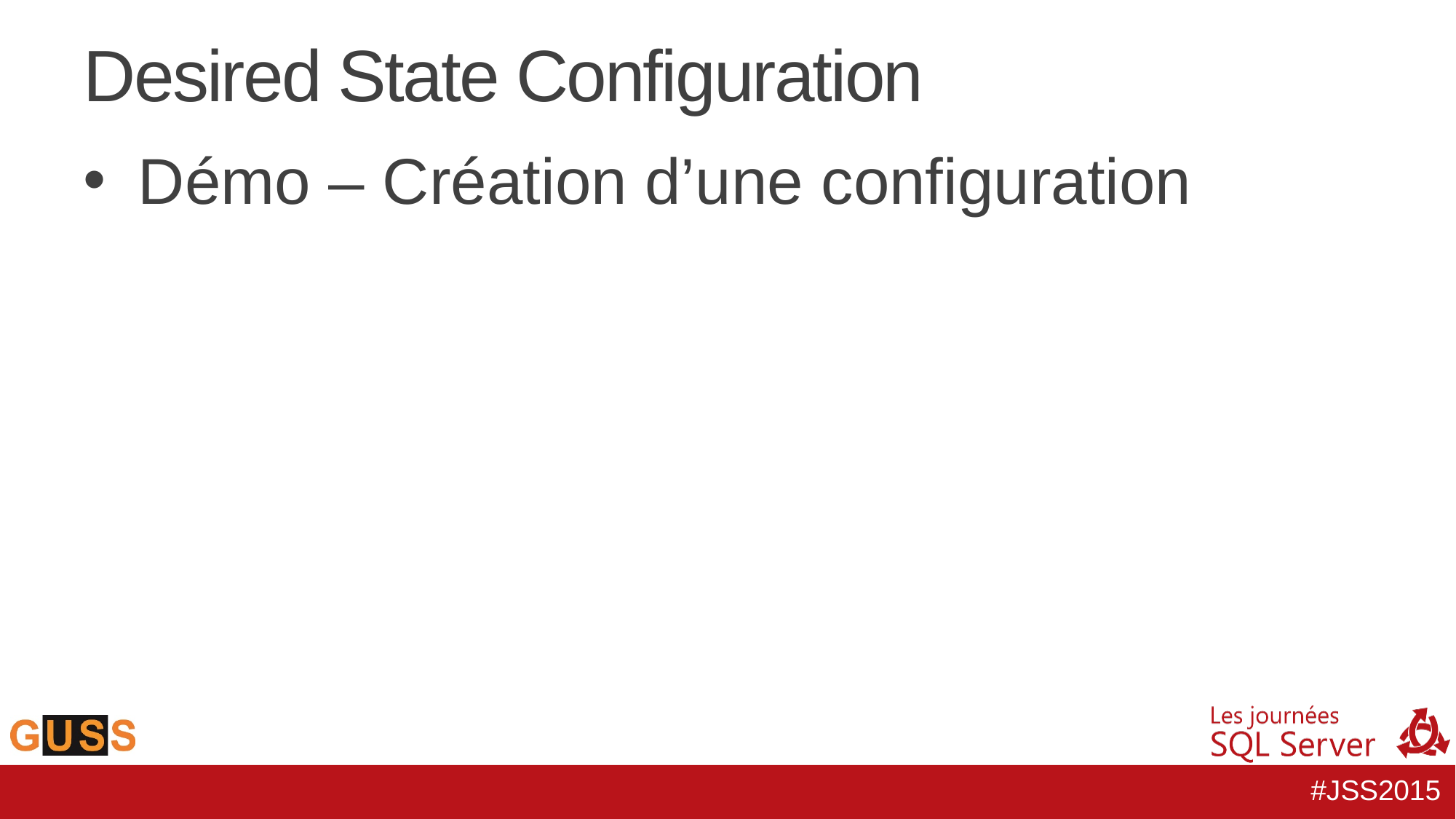

# Desired State Configuration
Démo – Création d’une configuration